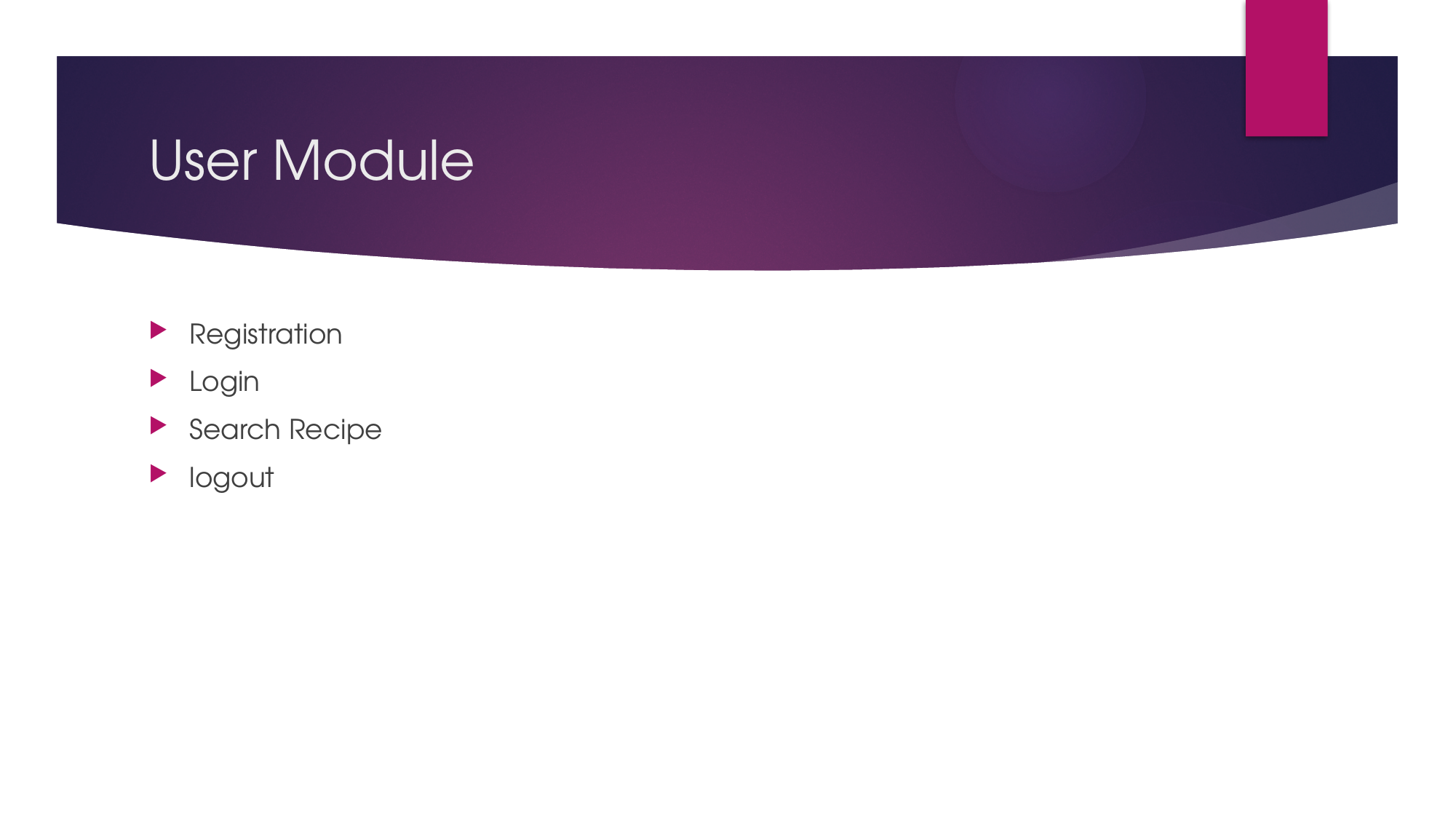

# User Module
Registration
Login
Search Recipe
logout